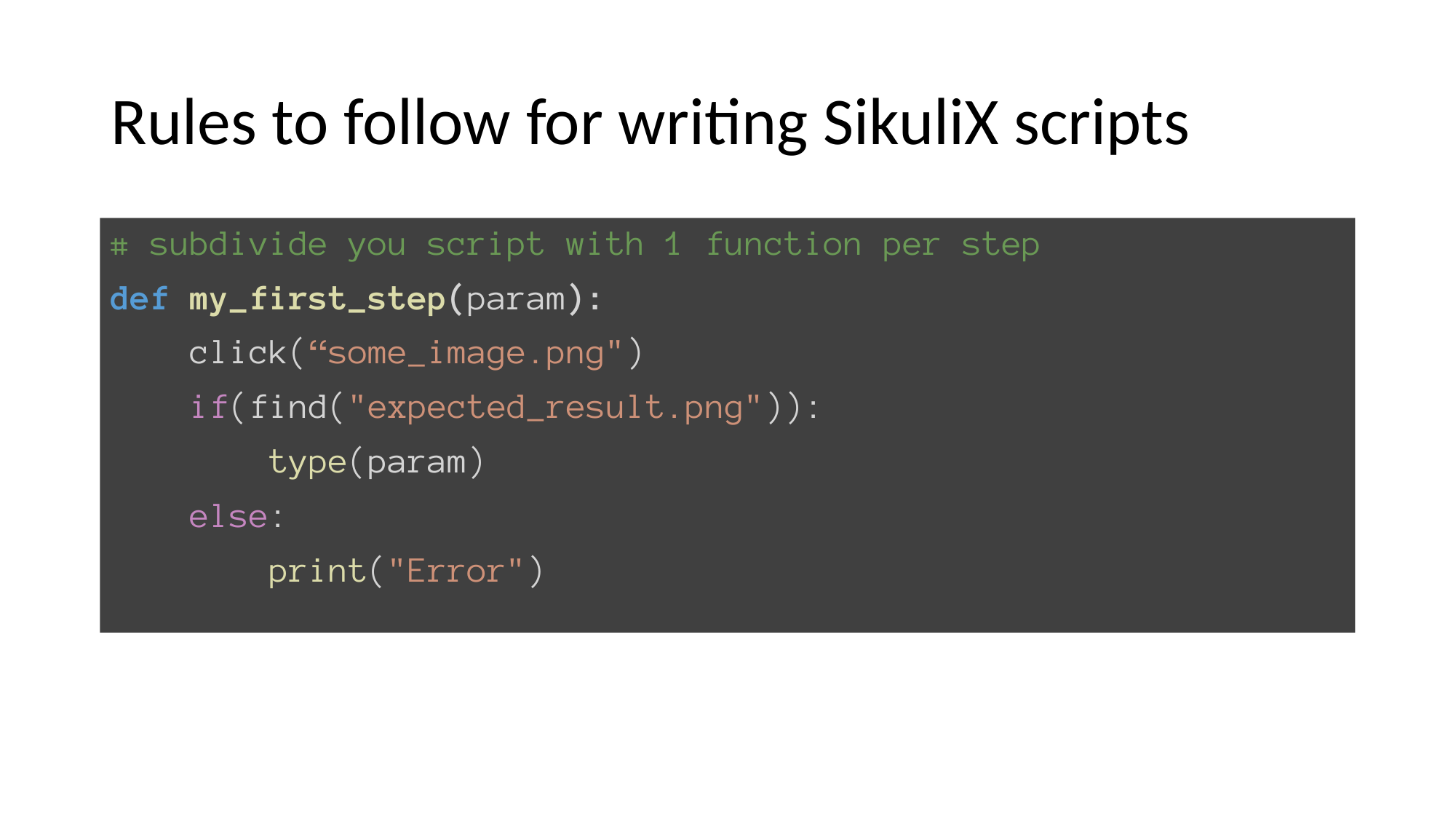

# Rules to follow for writing SikuliX scripts
# subdivide you script with 1 function per step
def my_first_step(param):
    click(“some_image.png")
    if(find("expected_result.png")):
        type(param)
    else:
        print("Error")